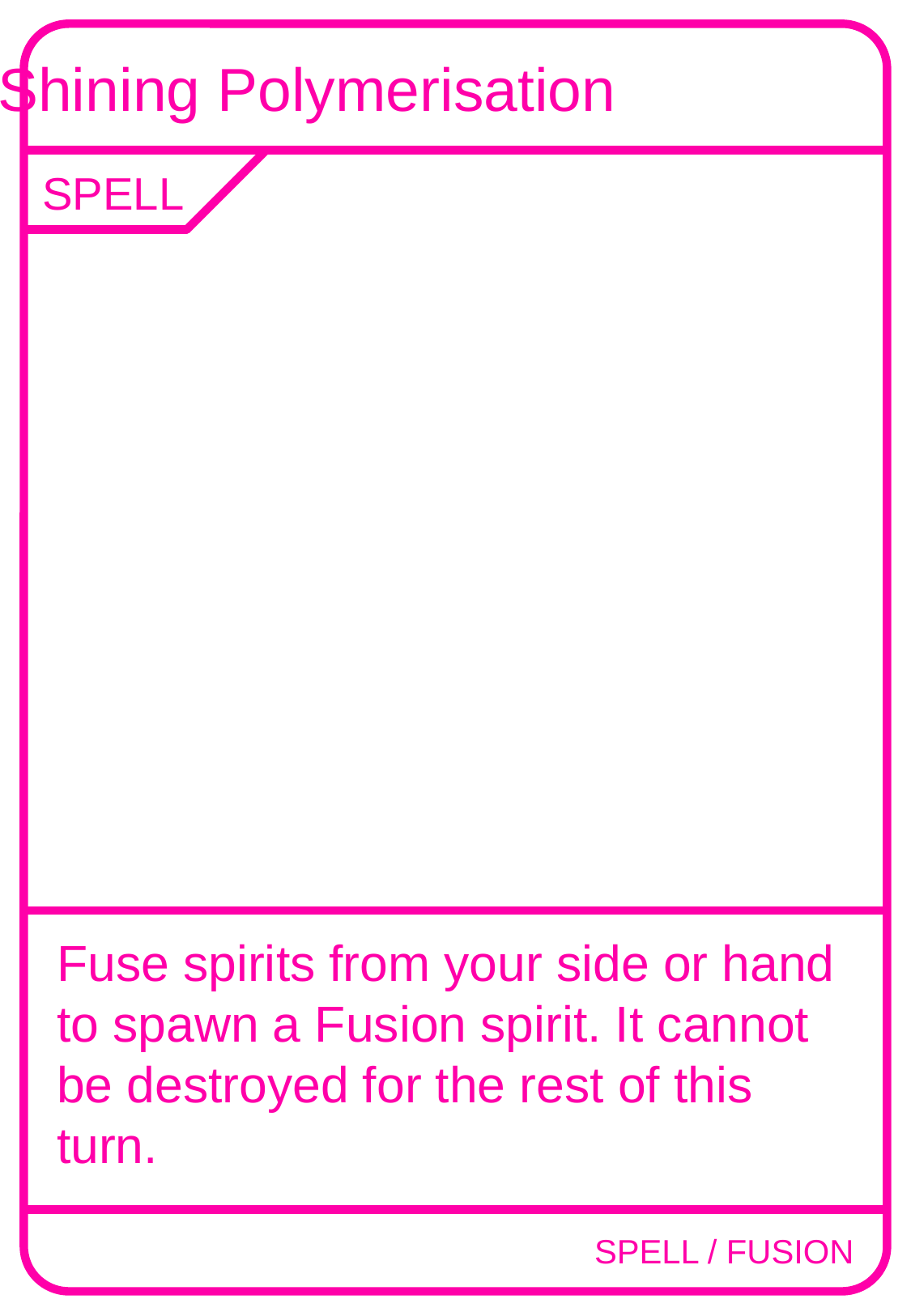

Shining Polymerisation
SPELL
Fuse spirits from your side or hand to spawn a Fusion spirit. It cannot be destroyed for the rest of this turn.
SPELL / FUSION